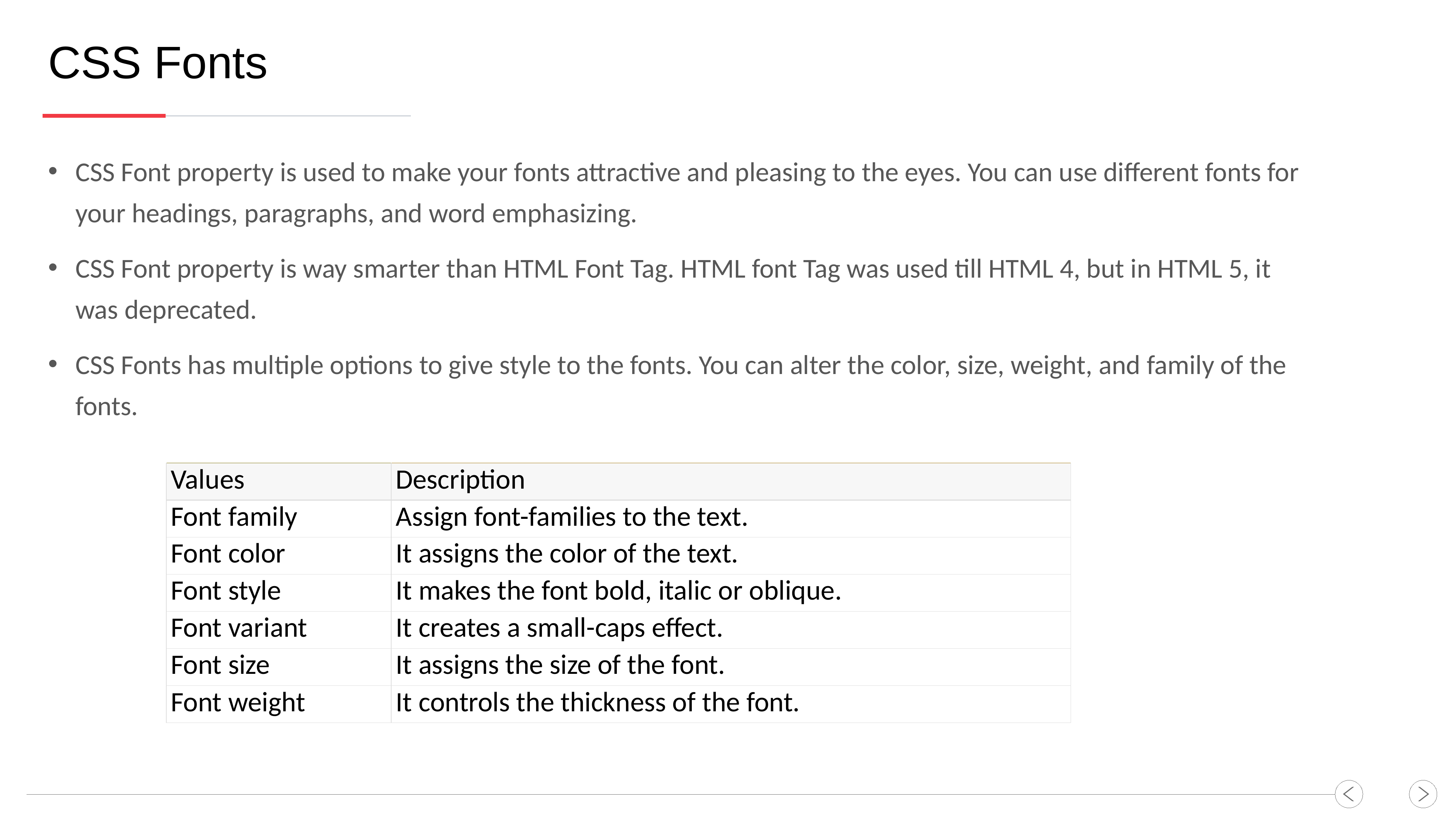

CSS Fonts
CSS Font property is used to make your fonts attractive and pleasing to the eyes. You can use different fonts for your headings, paragraphs, and word emphasizing.
CSS Font property is way smarter than HTML Font Tag. HTML font Tag was used till HTML 4, but in HTML 5, it was deprecated.
CSS Fonts has multiple options to give style to the fonts. You can alter the color, size, weight, and family of the fonts.
| Values | Description |
| --- | --- |
| Font family | Assign font-families to the text. |
| Font color | It assigns the color of the text. |
| Font style | It makes the font bold, italic or oblique. |
| Font variant | It creates a small-caps effect. |
| Font size | It assigns the size of the font. |
| Font weight | It controls the thickness of the font. |